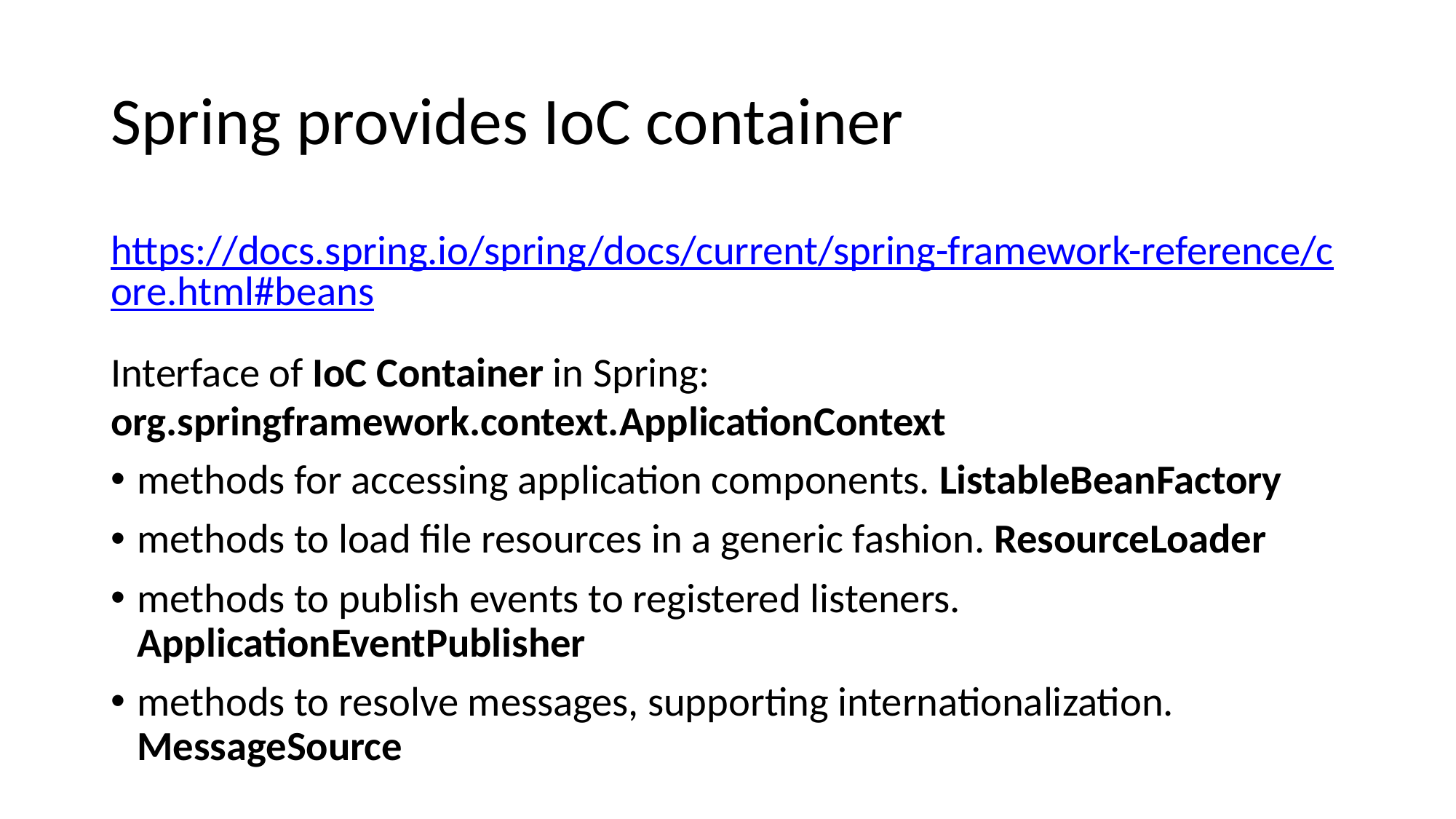

Spring provides IoC container
https://docs.spring.io/spring/docs/current/spring-framework-reference/core.html#beans
Interface of IoC Container in Spring:
org.springframework.context.ApplicationContext
methods for accessing application components. ListableBeanFactory
methods to load file resources in a generic fashion. ResourceLoader
methods to publish events to registered listeners. ApplicationEventPublisher
methods to resolve messages, supporting internationalization. MessageSource